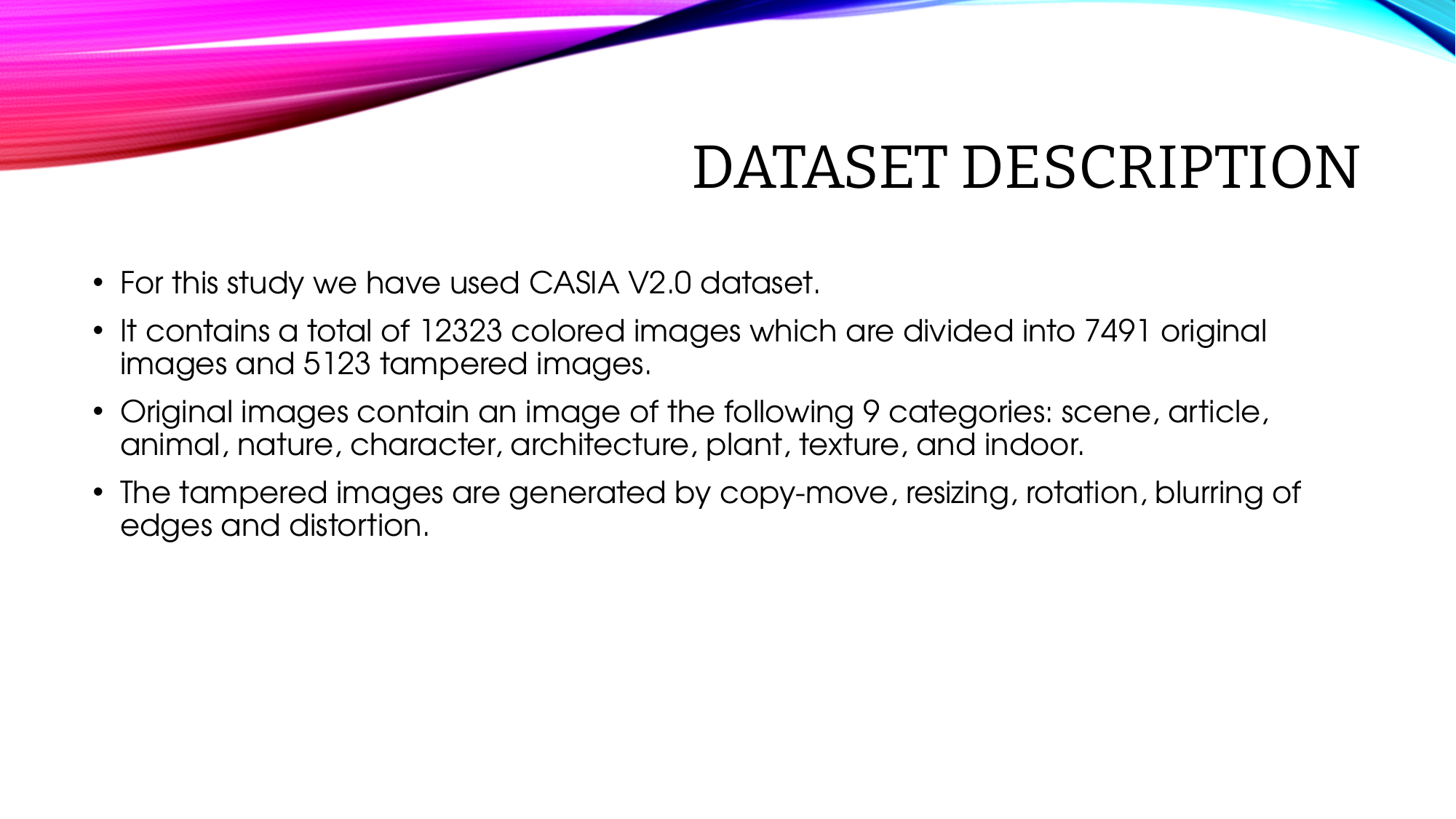

# Dataset description
For this study we have used CASIA V2.0 dataset.
It contains a total of 12323 colored images which are divided into 7491 original images and 5123 tampered images.
Original images contain an image of the following 9 categories: scene, article, animal, nature, character, architecture, plant, texture, and indoor.
The tampered images are generated by copy-move, resizing, rotation, blurring of edges and distortion.